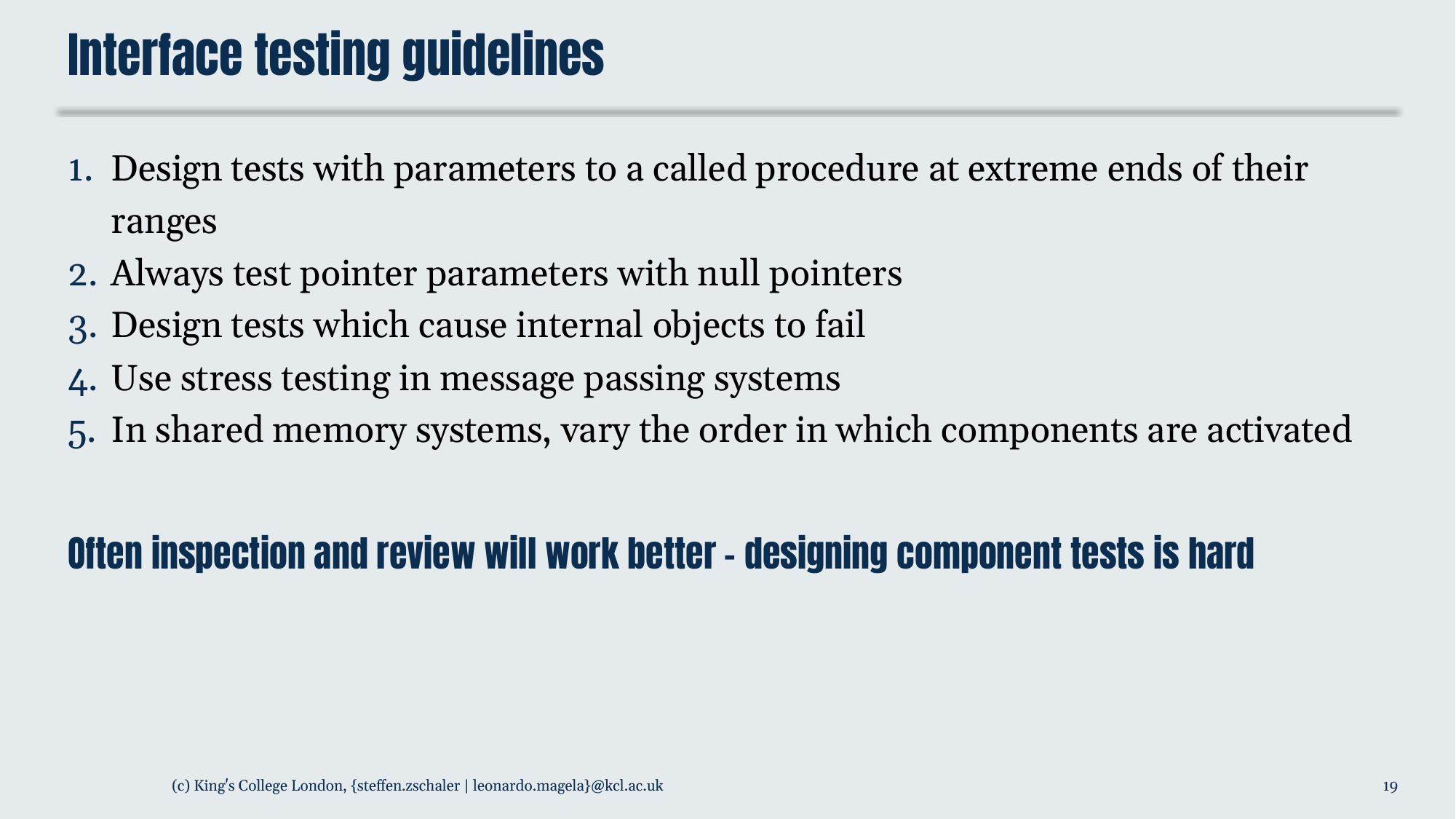

# Interface testing guidelines
Design tests with parameters to a called procedure at extreme ends of their ranges
Always test pointer parameters with null pointers
Design tests which cause internal objects to fail
Use stress testing in message passing systems
In shared memory systems, vary the order in which components are activated

Often inspection and review will work better – designing component tests is hard
(c) King's College London, {steffen.zschaler | leonardo.magela}@kcl.ac.uk
19